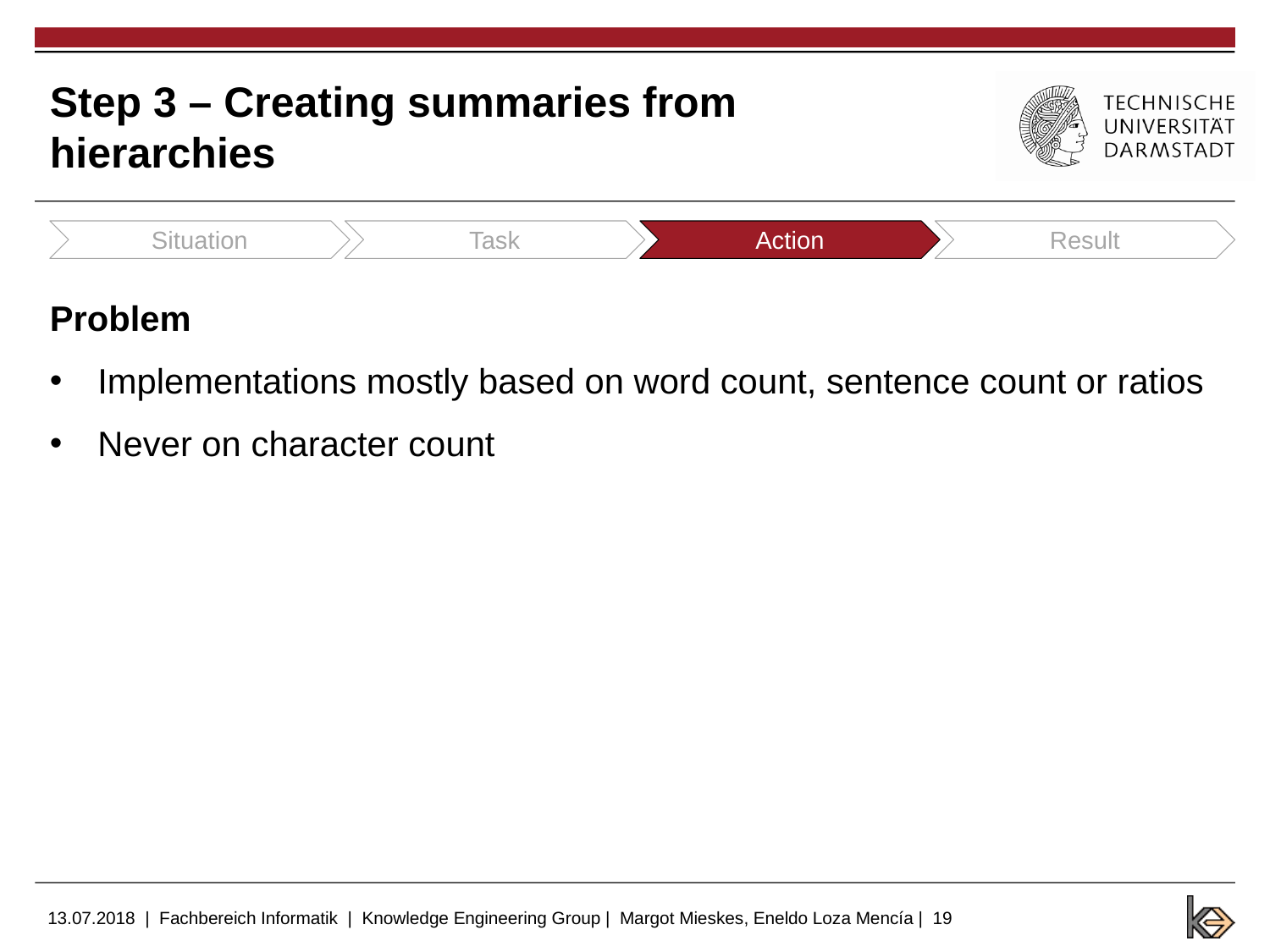

# Step 3 – Creating summaries from hierarchies
Situation
Task
Action
Result
Problem
Implementations mostly based on word count, sentence count or ratios
Never on character count